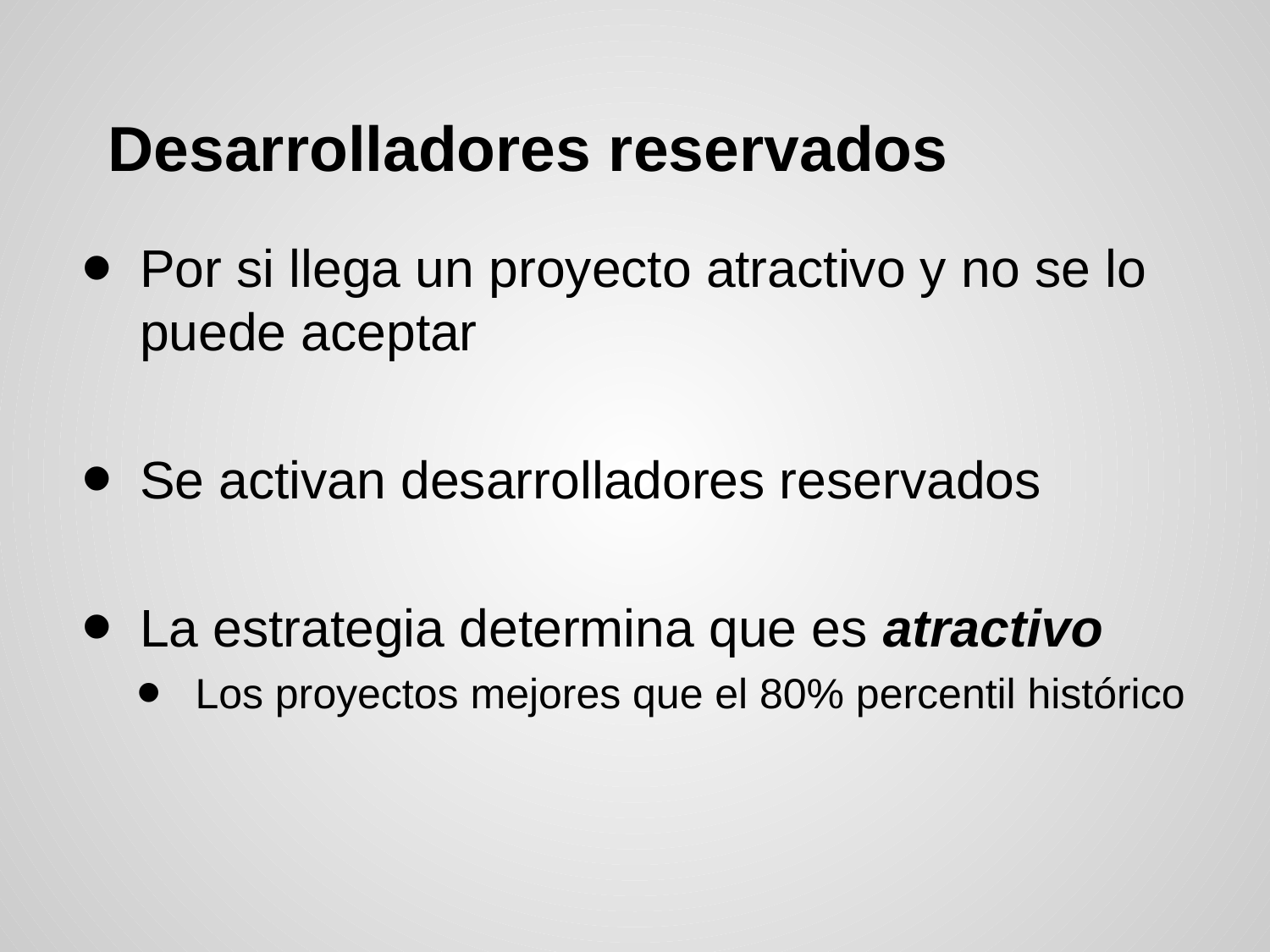

# Desarrolladores reservados
Por si llega un proyecto atractivo y no se lo puede aceptar

Se activan desarrolladores reservados

La estrategia determina que es atractivo
Los proyectos mejores que el 80% percentil histórico